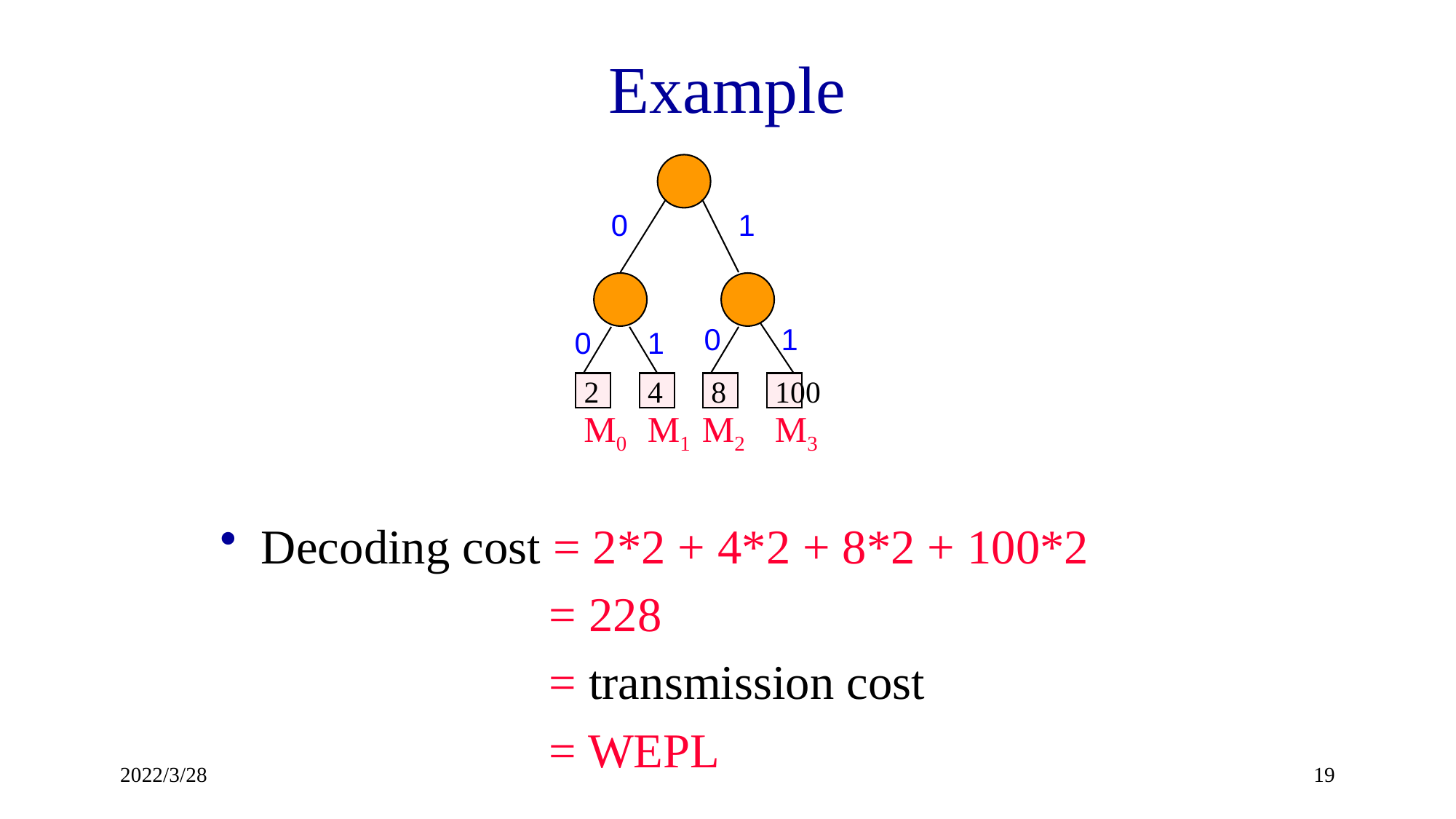

# Example

0
1

0
1

2
4
8
100

M0
M1
M2
M3
0
1
Decoding cost = 2*2 + 4*2 + 8*2 + 100*2
                           = 228
                           = transmission cost
                           = WEPL
2022/3/28
19